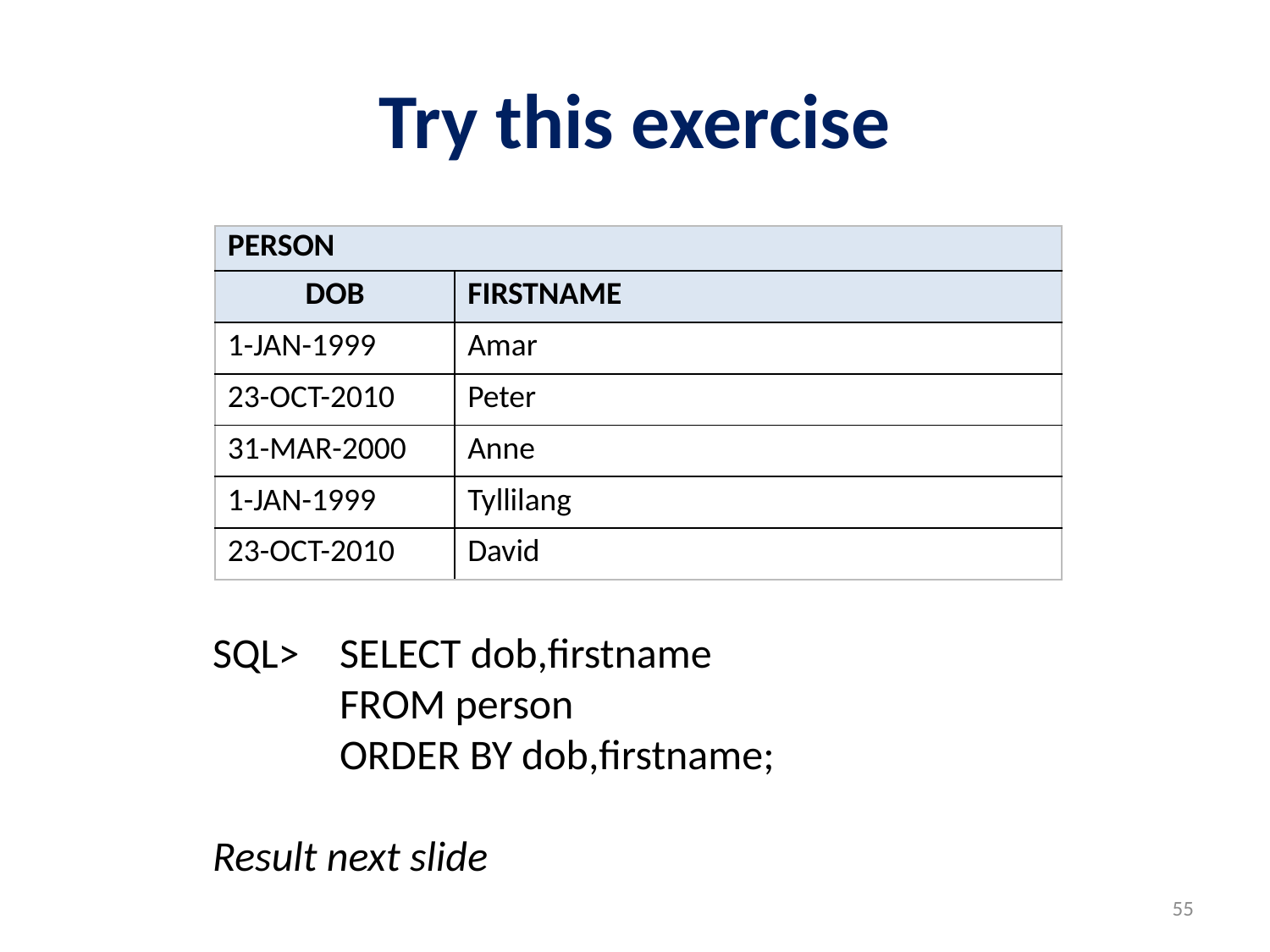

# Try this exercise
| PERSON |  |
| --- | --- |
| DOB | FIRSTNAME |
| 1-JAN-1999 | Amar |
| 23-OCT-2010 | Peter |
| 31-MAR-2000 | Anne |
| 1-JAN-1999 | Tyllilang |
| 23-OCT-2010 | David |
SQL> 	SELECT dob,firstname
	FROM person
	ORDER BY dob,firstname;

Result next slide
55